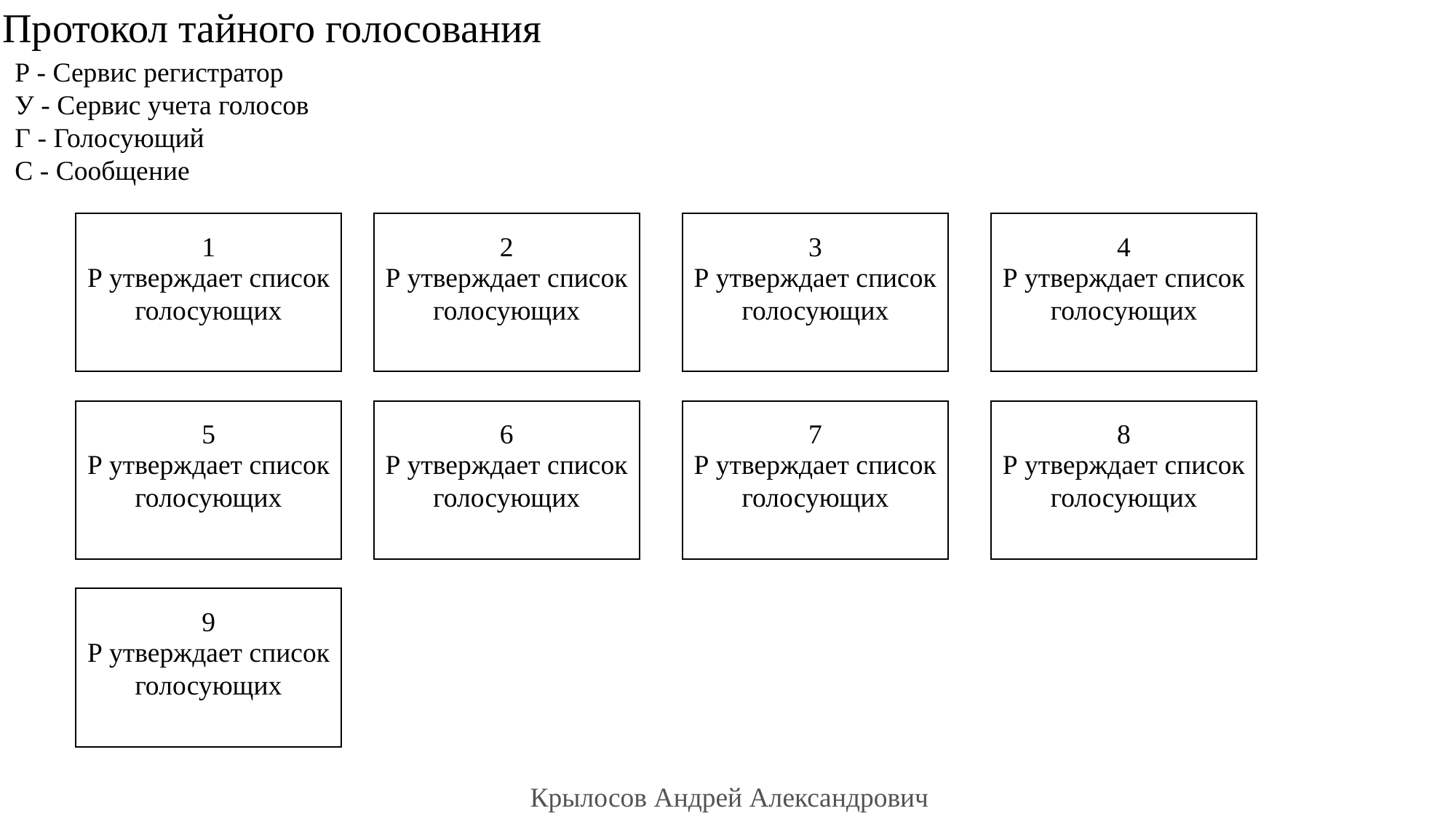

# Протокол тайного голосования
Р - Сервис регистратор
У - Сервис учета голосов
Г - Голосующий
С - Сообщение
Р утверждает список голосующих
Р утверждает список голосующих
Р утверждает список голосующих
Р утверждает список голосующих
1
2
3
4
Р утверждает список голосующих
Р утверждает список голосующих
Р утверждает список голосующих
Р утверждает список голосующих
5
6
7
8
Р утверждает список голосующих
9
8